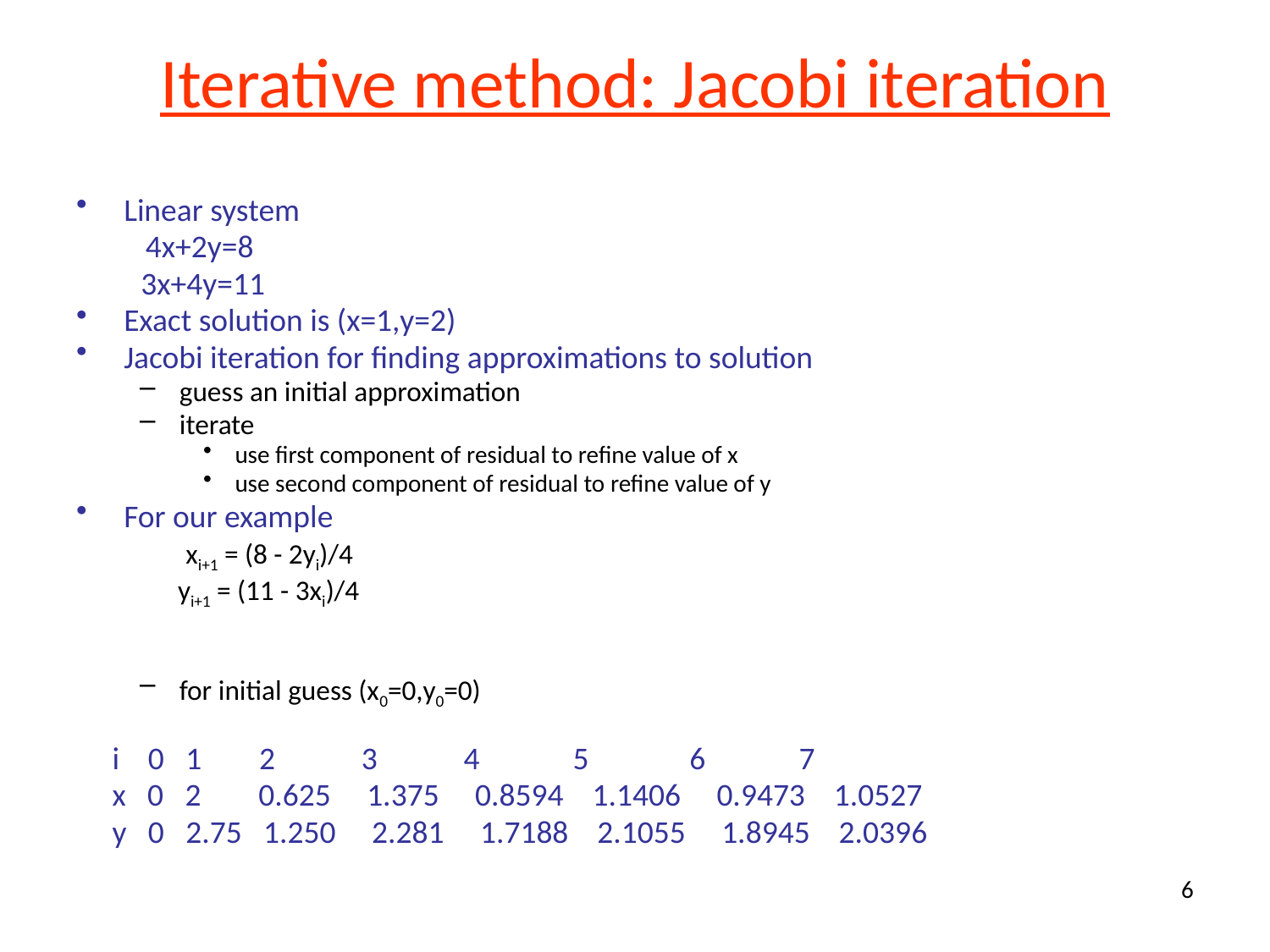

# Iterative method: Jacobi iteration
Linear system
	   4x+2y=8
         3x+4y=11
Exact solution is (x=1,y=2)
Jacobi iteration for finding approximations to solution
guess an initial approximation
iterate
use first component of residual to refine value of x
use second component of residual to refine value of y
For our example
	 xi+1 = (8 - 2yi)/4
      yi+1 = (11 - 3xi)/4

for initial guess (x0=0,y0=0)

     i    0   1        2            3            4             5              6             7
     x   0   2        0.625     1.375     0.8594    1.1406     0.9473    1.0527
     y   0   2.75   1.250     2.281     1.7188    2.1055     1.8945    2.0396

6